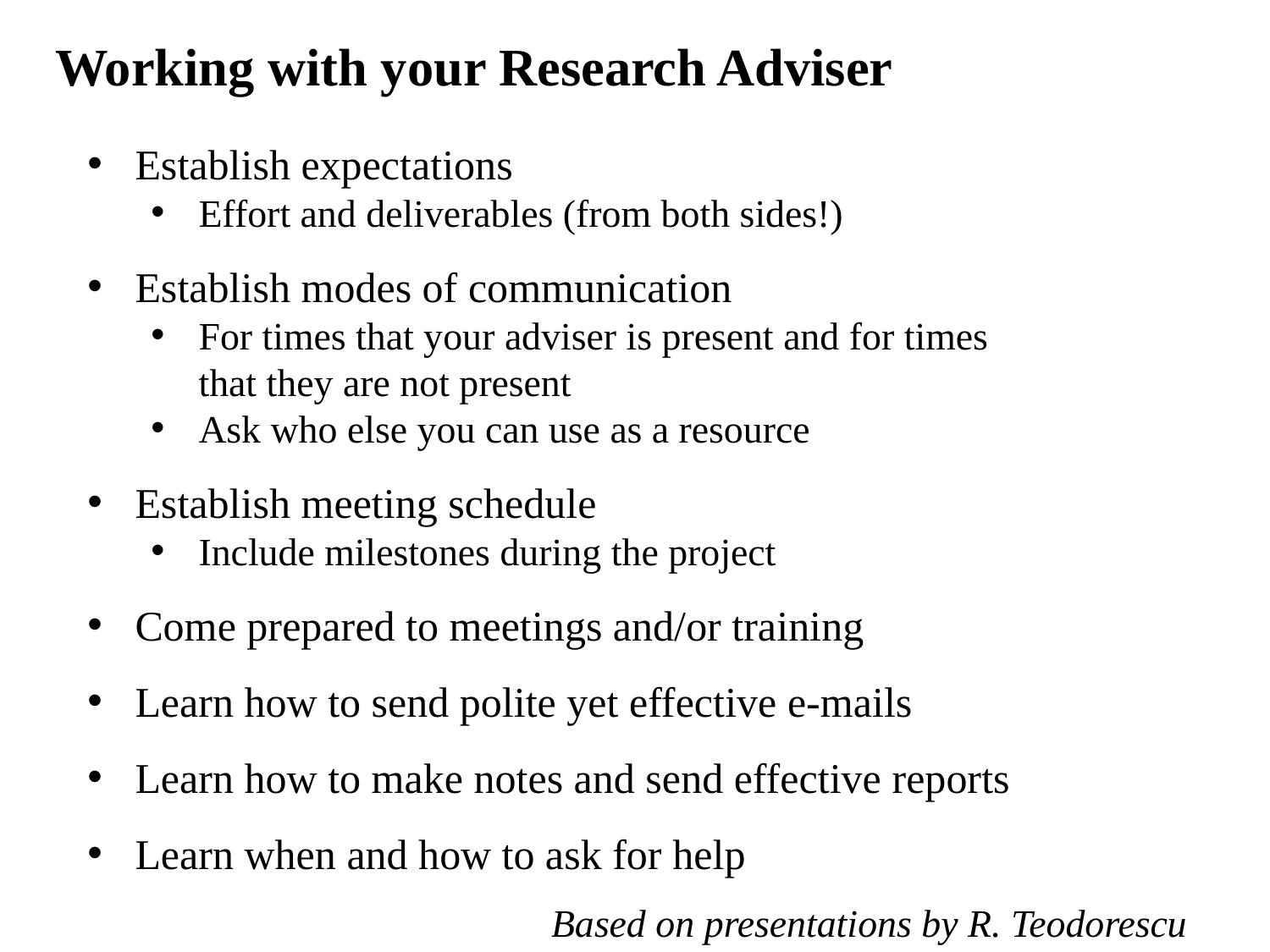

Working with your Research Adviser
Establish expectations
Effort and deliverables (from both sides!)

Establish modes of communication
For times that your adviser is present and for times that they are not present
Ask who else you can use as a resource

Establish meeting schedule
Include milestones during the project

Come prepared to meetings and/or training

Learn how to send polite yet effective e-mails

Learn how to make notes and send effective reports

Learn when and how to ask for help
Based on presentations by R. Teodorescu